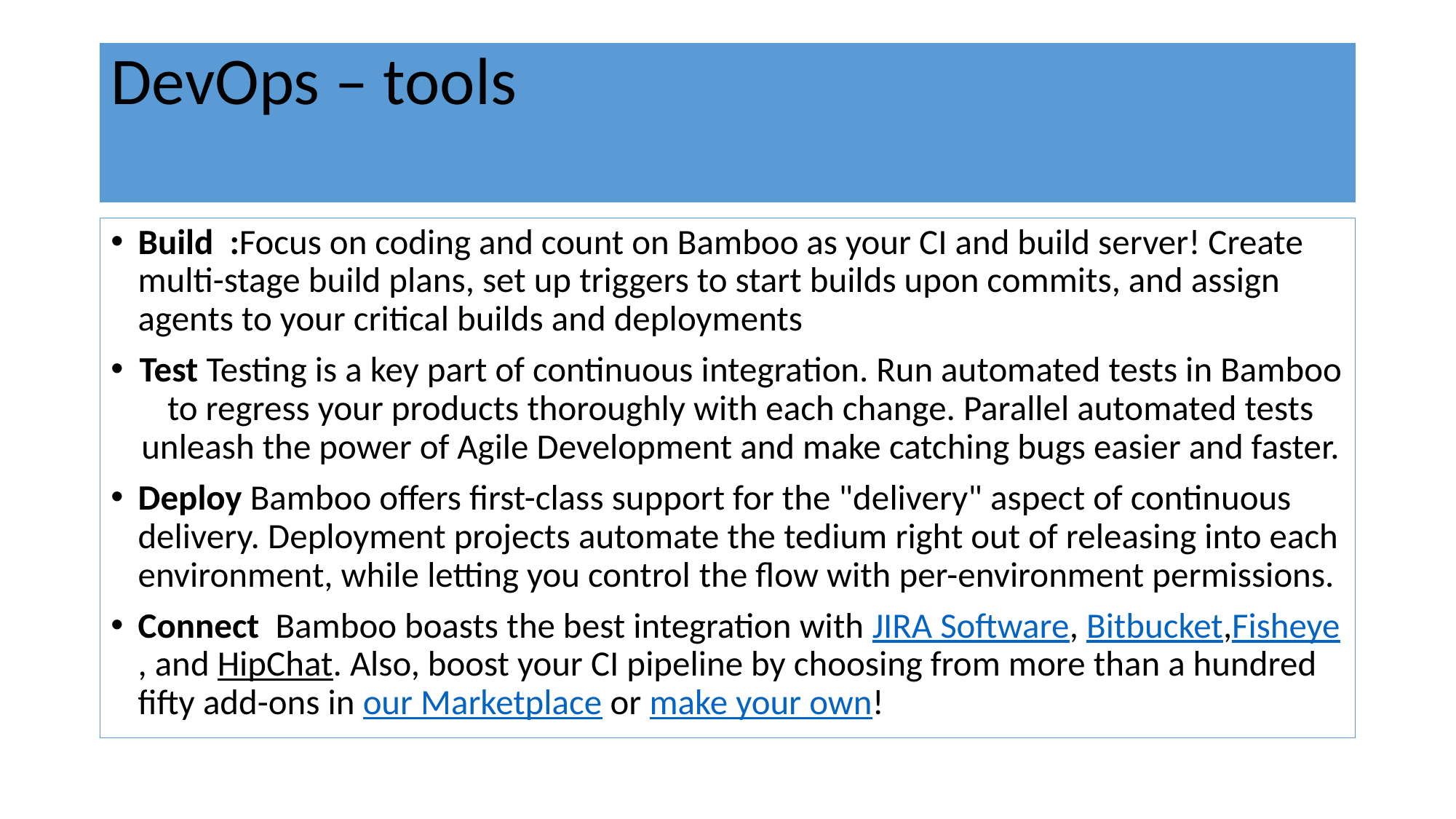

# DevOps – tools
Build  :Focus on coding and count on Bamboo as your CI and build server! Create multi-stage build plans, set up triggers to start builds upon commits, and assign agents to your critical builds and deployments
Test Testing is a key part of continuous integration. Run automated tests in Bamboo to regress your products thoroughly with each change. Parallel automated tests unleash the power of Agile Development and make catching bugs easier and faster.
Deploy Bamboo offers first-class support for the "delivery" aspect of continuous delivery. Deployment projects automate the tedium right out of releasing into each environment, while letting you control the flow with per-environment permissions.
Connect  Bamboo boasts the best integration with JIRA Software, Bitbucket,Fisheye, and HipChat. Also, boost your CI pipeline by choosing from more than a hundred fifty add-ons in our Marketplace or make your own!